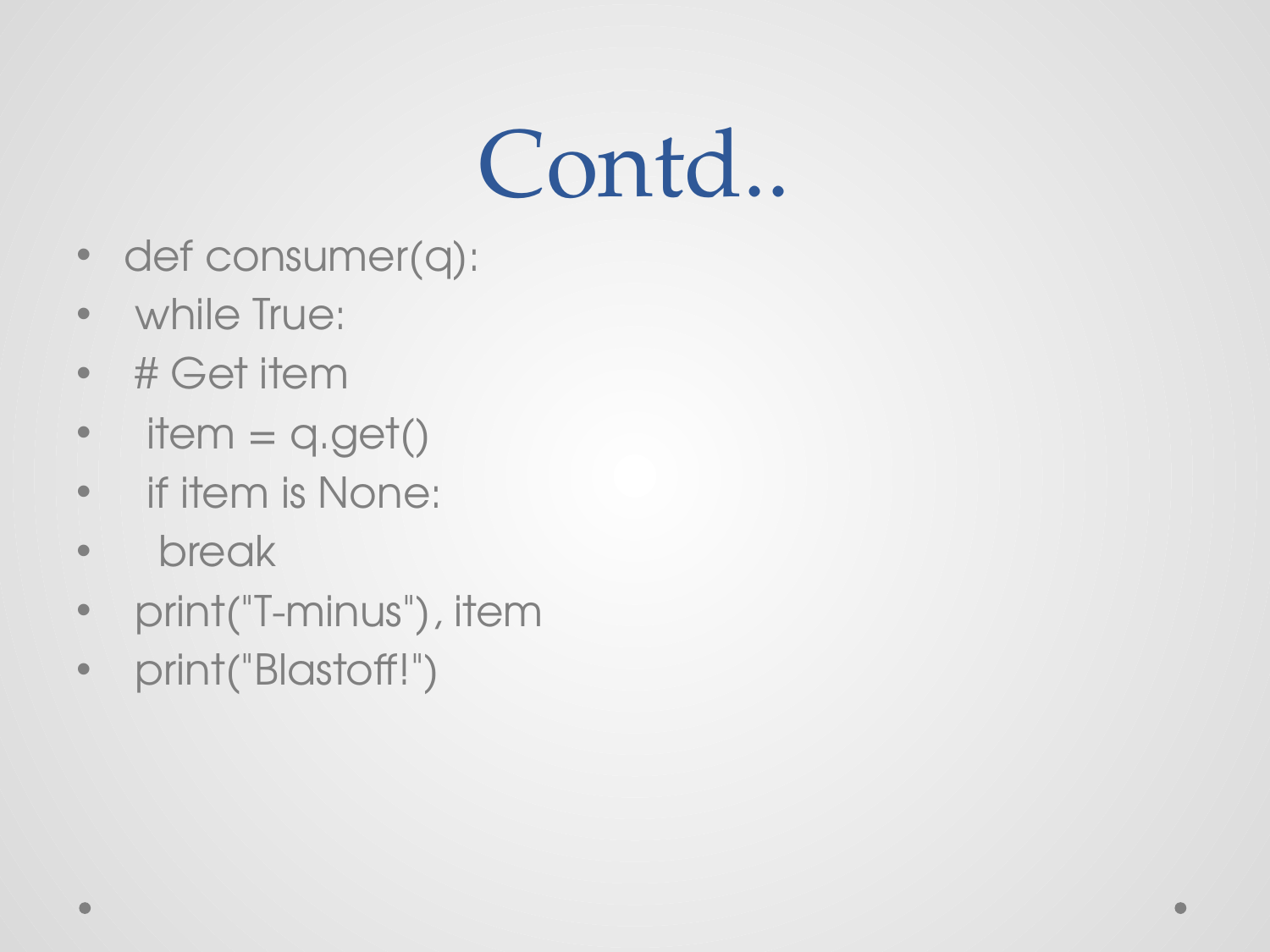

# Contd..
def consumer(q):
 while True:
 # Get item
  item = q.get()
  if item is None:
   break
 print("T-minus"), item
 print("Blastoff!")